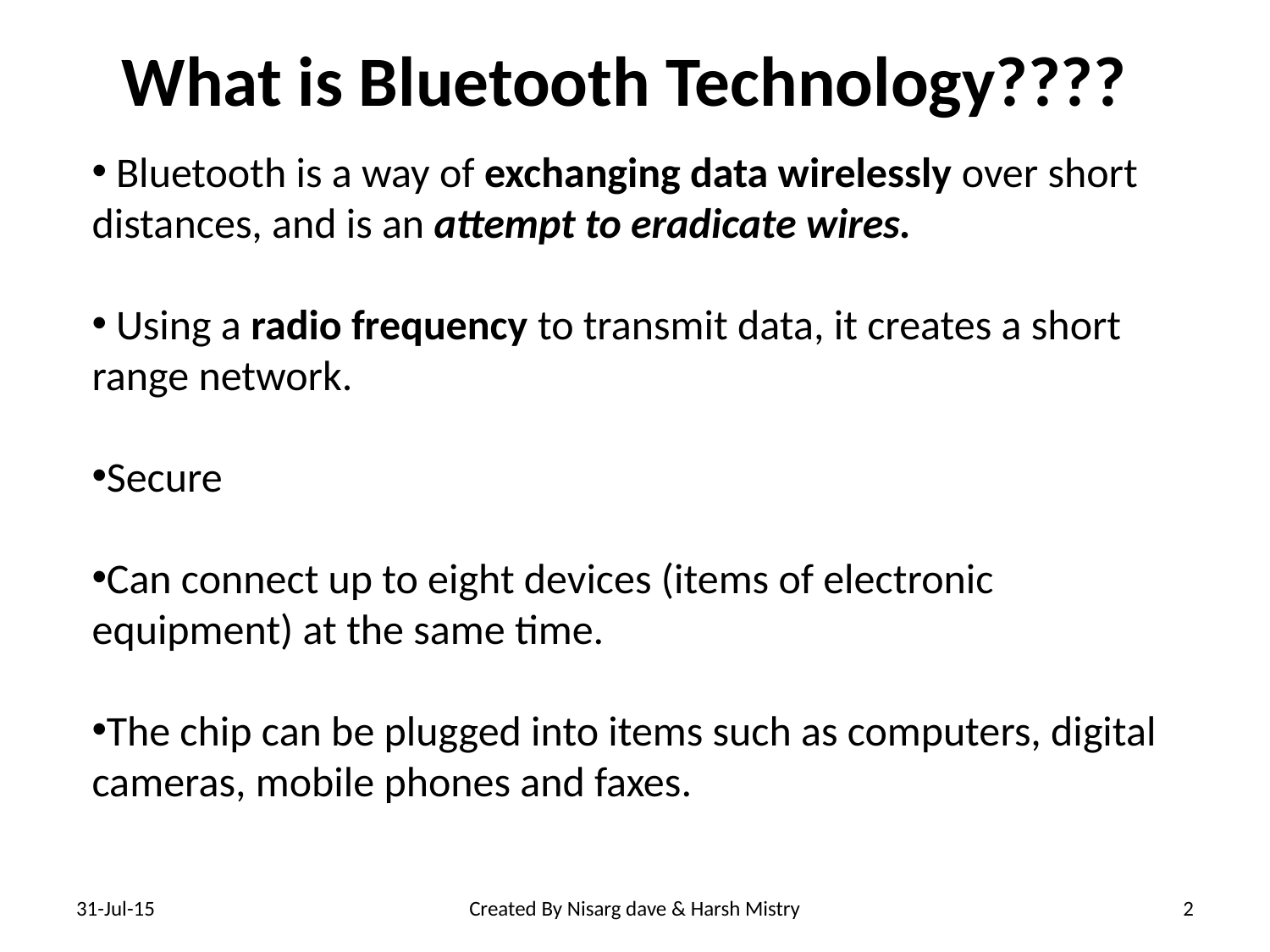

What is Bluetooth Technology????
 Bluetooth is a way of exchanging data wirelessly over short distances, and is an attempt to eradicate wires.

 Using a radio frequency to transmit data, it creates a short range network.

Secure

Can connect up to eight devices (items of electronic equipment) at the same time.

The chip can be plugged into items such as computers, digital cameras, mobile phones and faxes.
31-Jul-15
Created By Nisarg dave & Harsh Mistry
2